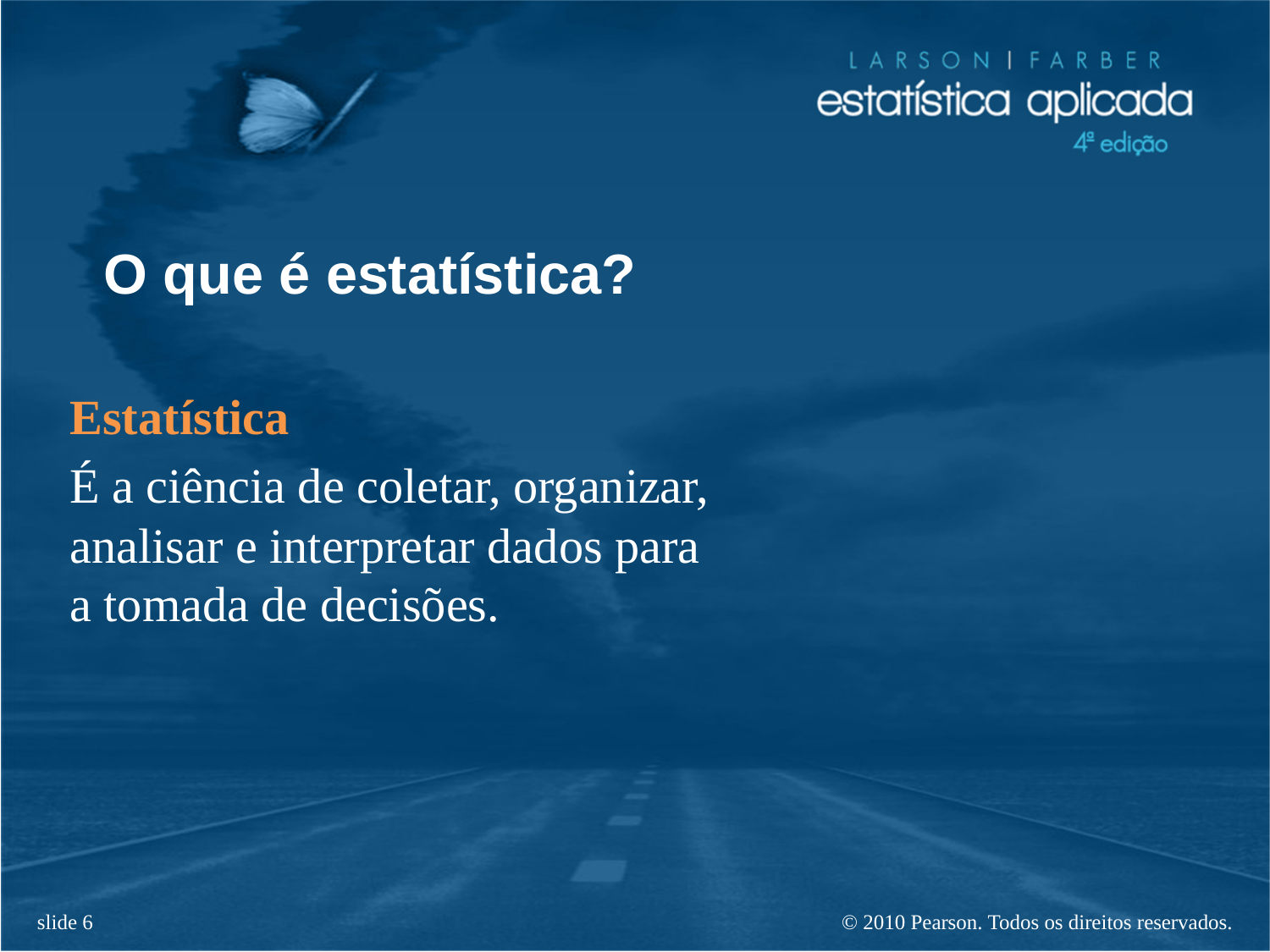

# O que é estatística?
Estatística
É a ciência de coletar, organizar, analisar e interpretar dados para a tomada de decisões.